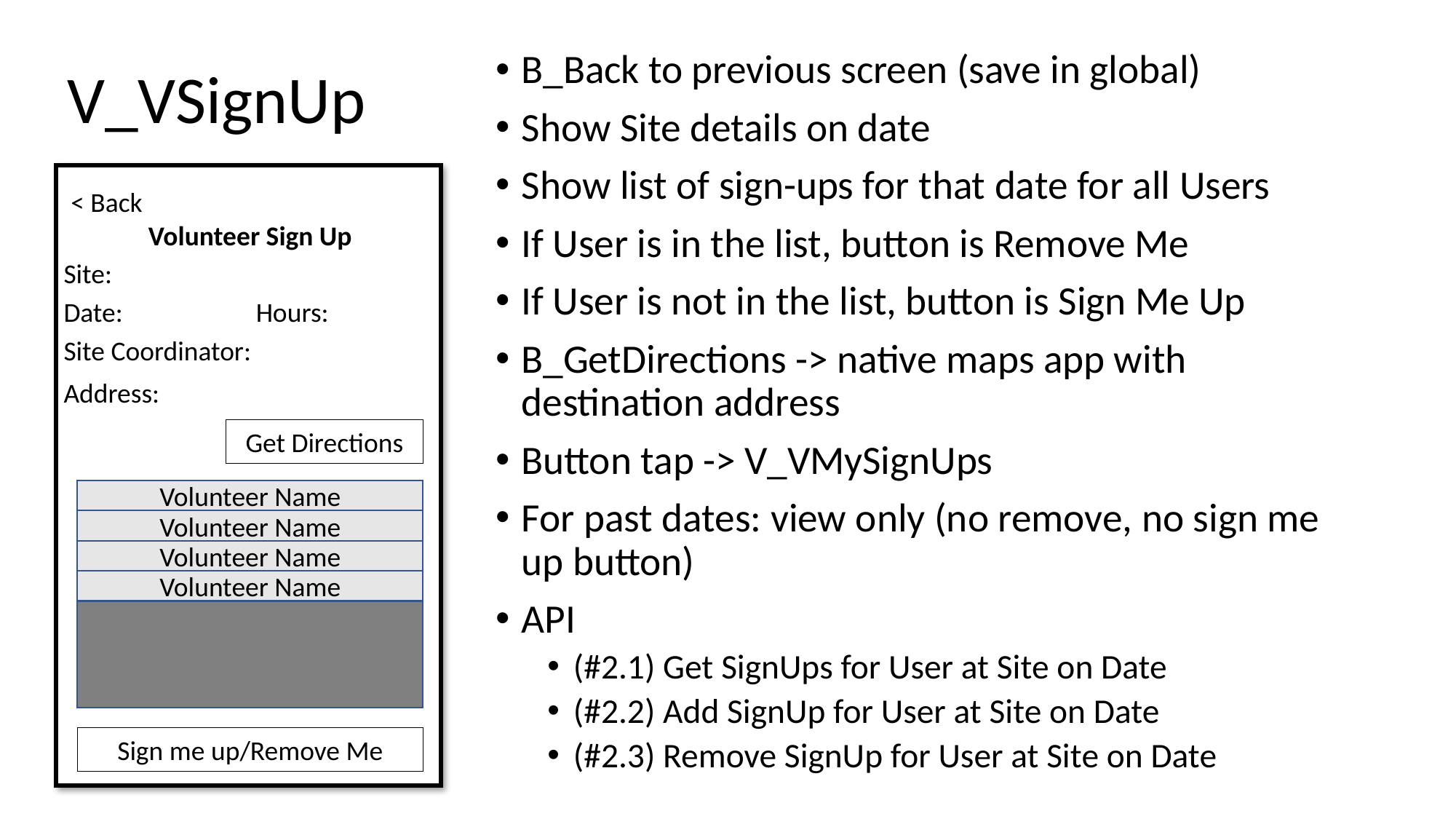

# V_VSignUp
B_Back to previous screen (save in global)
Show Site details on date
Show list of sign-ups for that date for all Users
If User is in the list, button is Remove Me
If User is not in the list, button is Sign Me Up
B_GetDirections -> native maps app with destination address
Button tap -> V_VMySignUps
For past dates: view only (no remove, no sign me up button)
API
(#2.1) Get SignUps for User at Site on Date
(#2.2) Add SignUp for User at Site on Date
(#2.3) Remove SignUp for User at Site on Date

< Back
Volunteer Sign Up
Site:
Date:
Hours:
Site Coordinator:
Address:
Get Directions

Volunteer Name
Volunteer Name
Volunteer Name
Volunteer Name
Sign me up/Remove Me